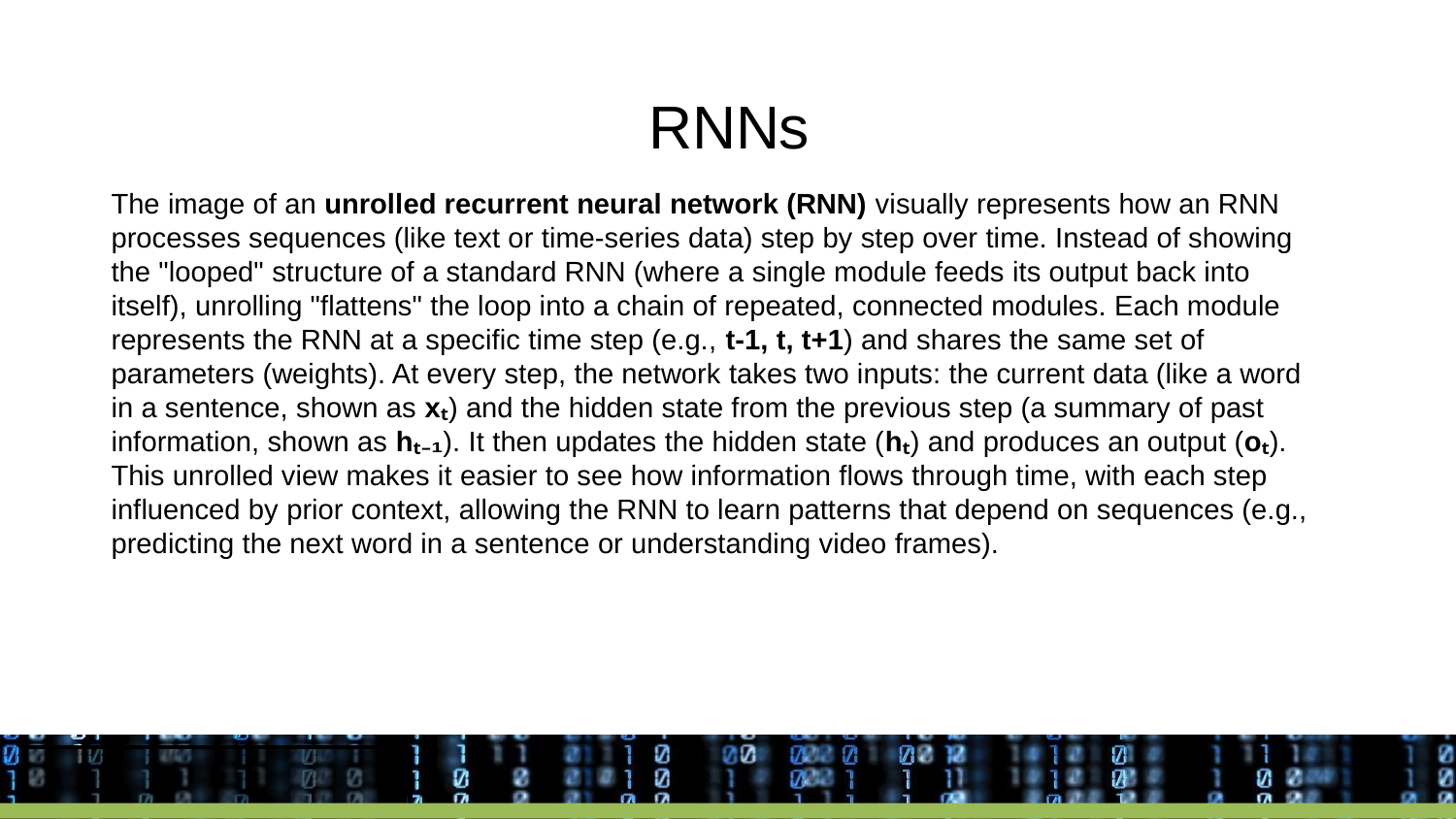

# RNNs
The image of an unrolled recurrent neural network (RNN) visually represents how an RNN processes sequences (like text or time-series data) step by step over time. Instead of showing the "looped" structure of a standard RNN (where a single module feeds its output back into itself), unrolling "flattens" the loop into a chain of repeated, connected modules. Each module represents the RNN at a specific time step (e.g., t-1, t, t+1) and shares the same set of parameters (weights). At every step, the network takes two inputs: the current data (like a word in a sentence, shown as xₜ) and the hidden state from the previous step (a summary of past information, shown as hₜ₋₁). It then updates the hidden state (hₜ) and produces an output (oₜ). This unrolled view makes it easier to see how information flows through time, with each step influenced by prior context, allowing the RNN to learn patterns that depend on sequences (e.g., predicting the next word in a sentence or understanding video frames).